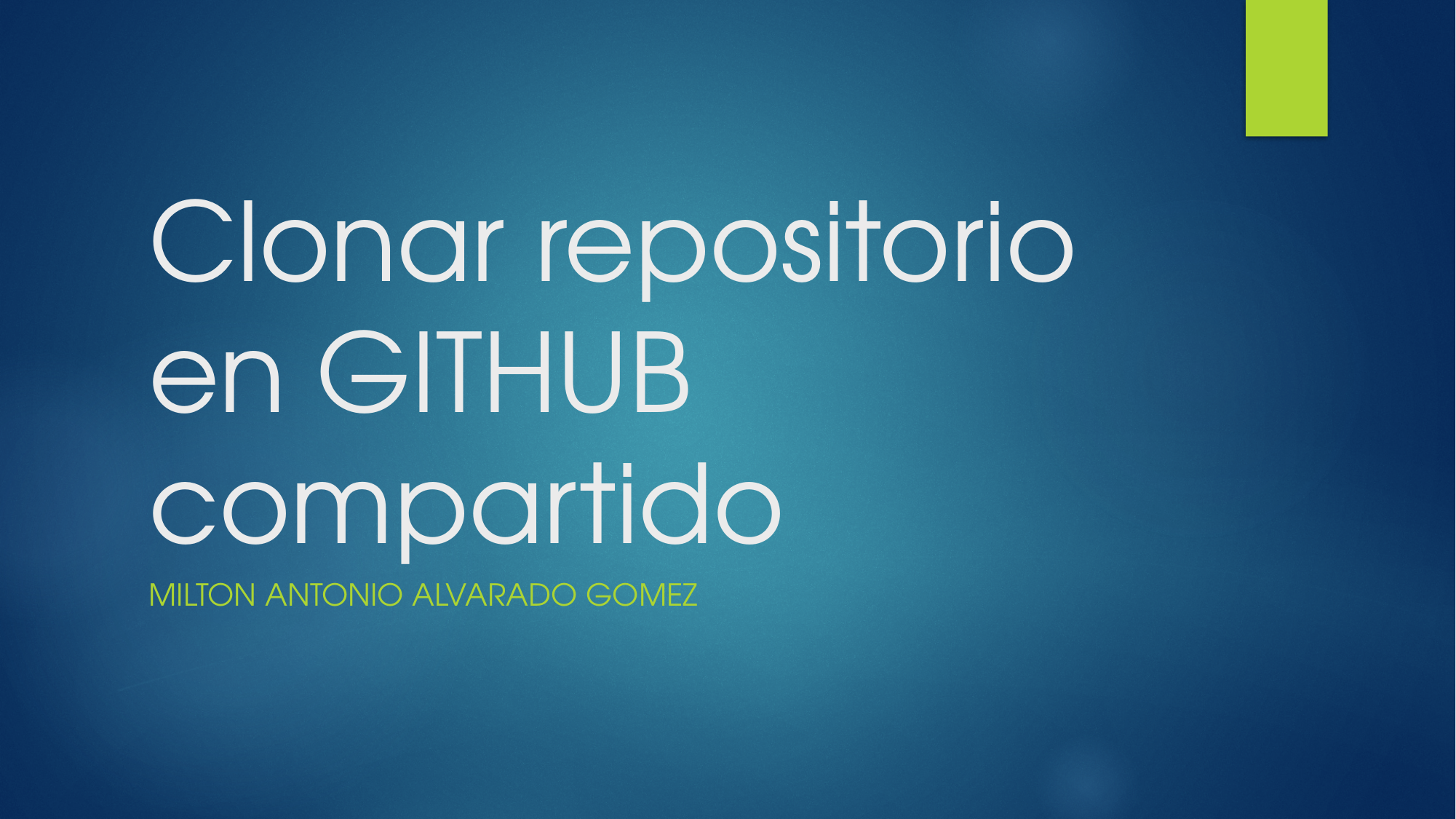

# Clonar repositorio en GITHUB compartido
Milton Antonio Alvarado Gomez